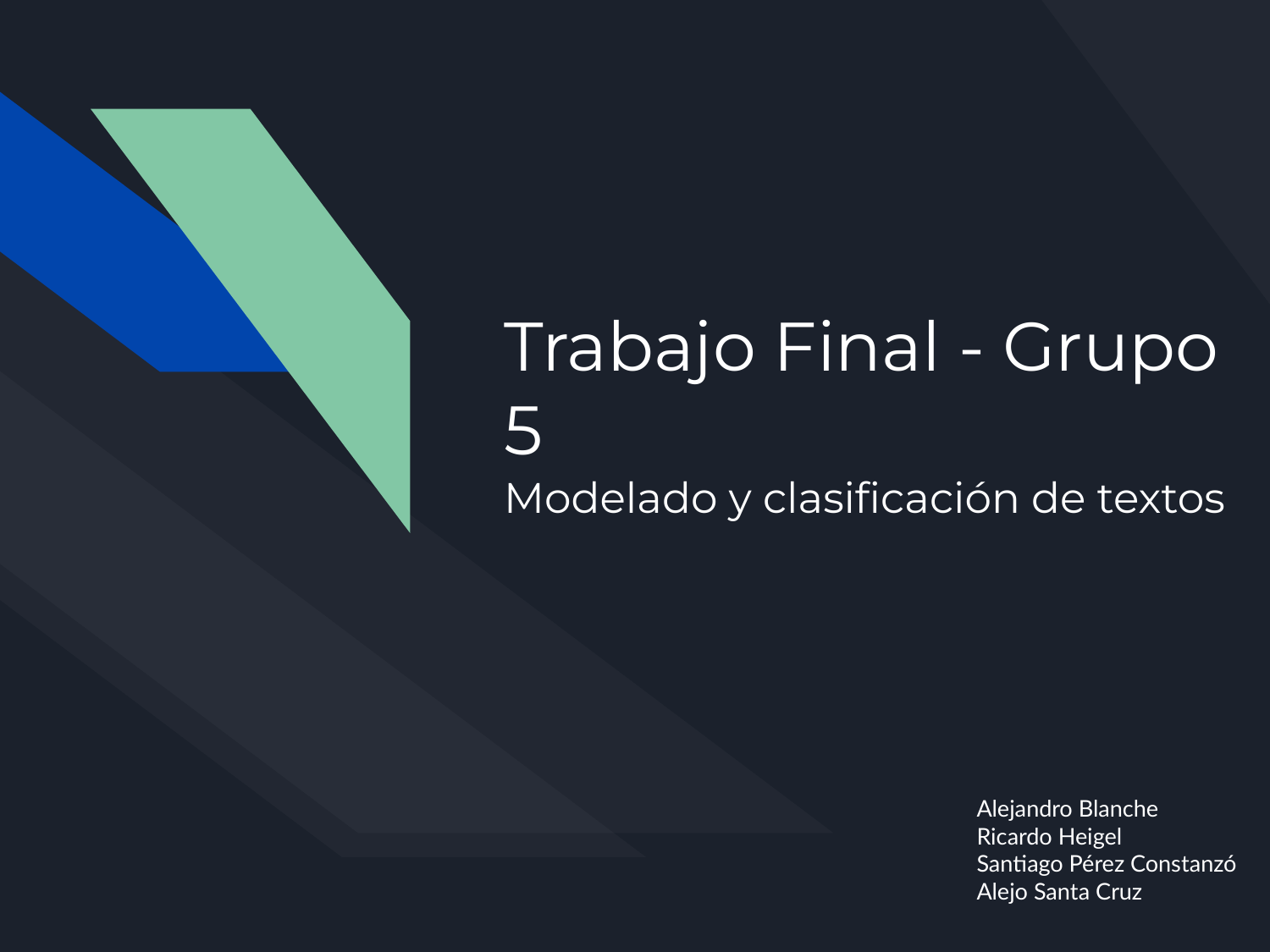

# Trabajo Final - Grupo 5
Modelado y clasificación de textos

Alejandro Blanche
Ricardo Heigel
Santiago Pérez Constanzó
Alejo Santa Cruz